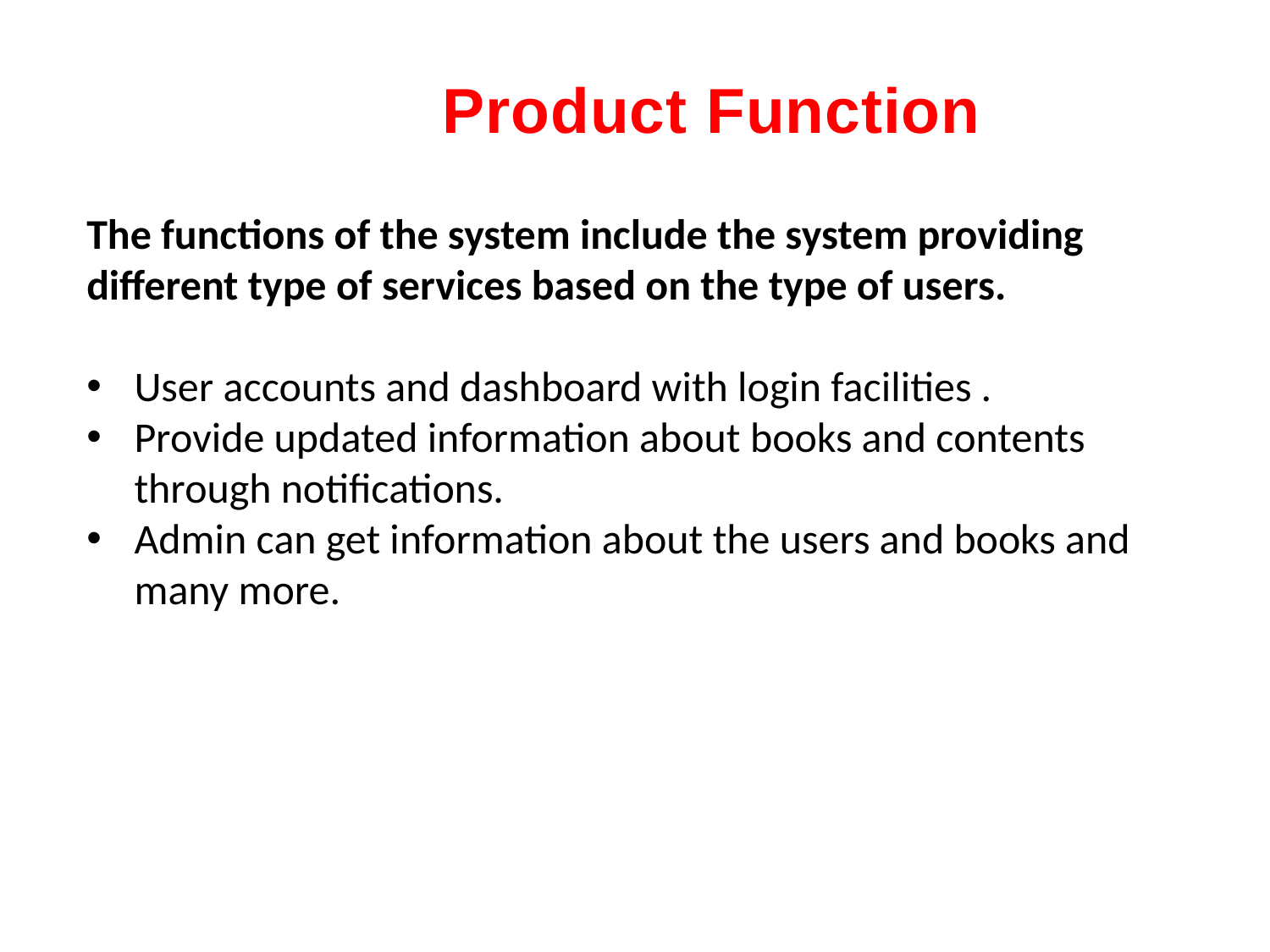

Product Function
The functions of the system include the system providing different type of services based on the type of users.

User accounts and dashboard with login facilities .
Provide updated information about books and contents through notifications.
Admin can get information about the users and books and many more.